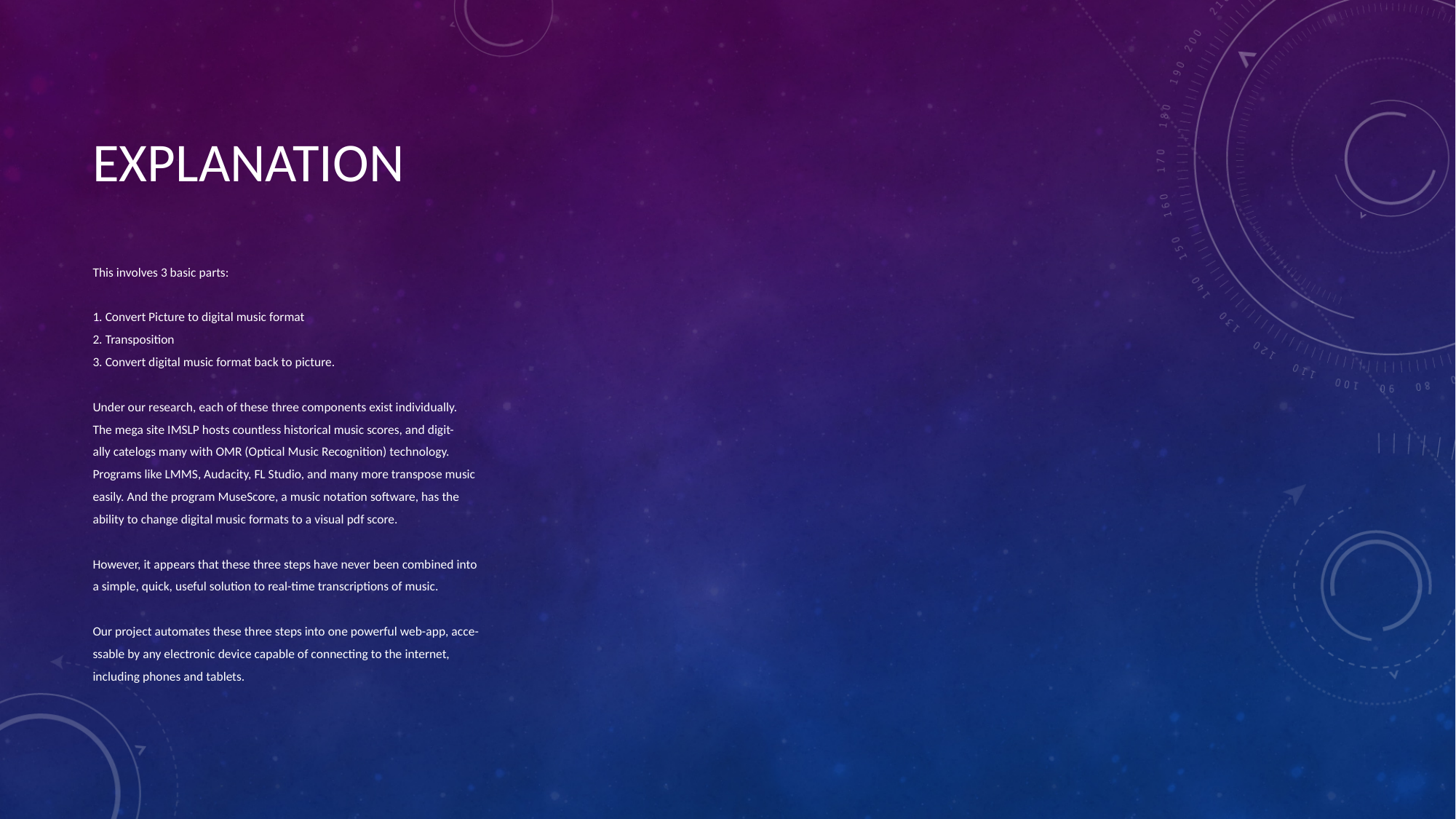

# Explanation
This involves 3 basic parts:

1. Convert Picture to digital music format
2. Transposition
3. Convert digital music format back to picture.

Under our research, each of these three components exist individually.
The mega site IMSLP hosts countless historical music scores, and digit-
ally catelogs many with OMR (Optical Music Recognition) technology.
Programs like LMMS, Audacity, FL Studio, and many more transpose music
easily. And the program MuseScore, a music notation software, has the
ability to change digital music formats to a visual pdf score.

However, it appears that these three steps have never been combined into
a simple, quick, useful solution to real-time transcriptions of music.

Our project automates these three steps into one powerful web-app, acce-
ssable by any electronic device capable of connecting to the internet,
including phones and tablets.